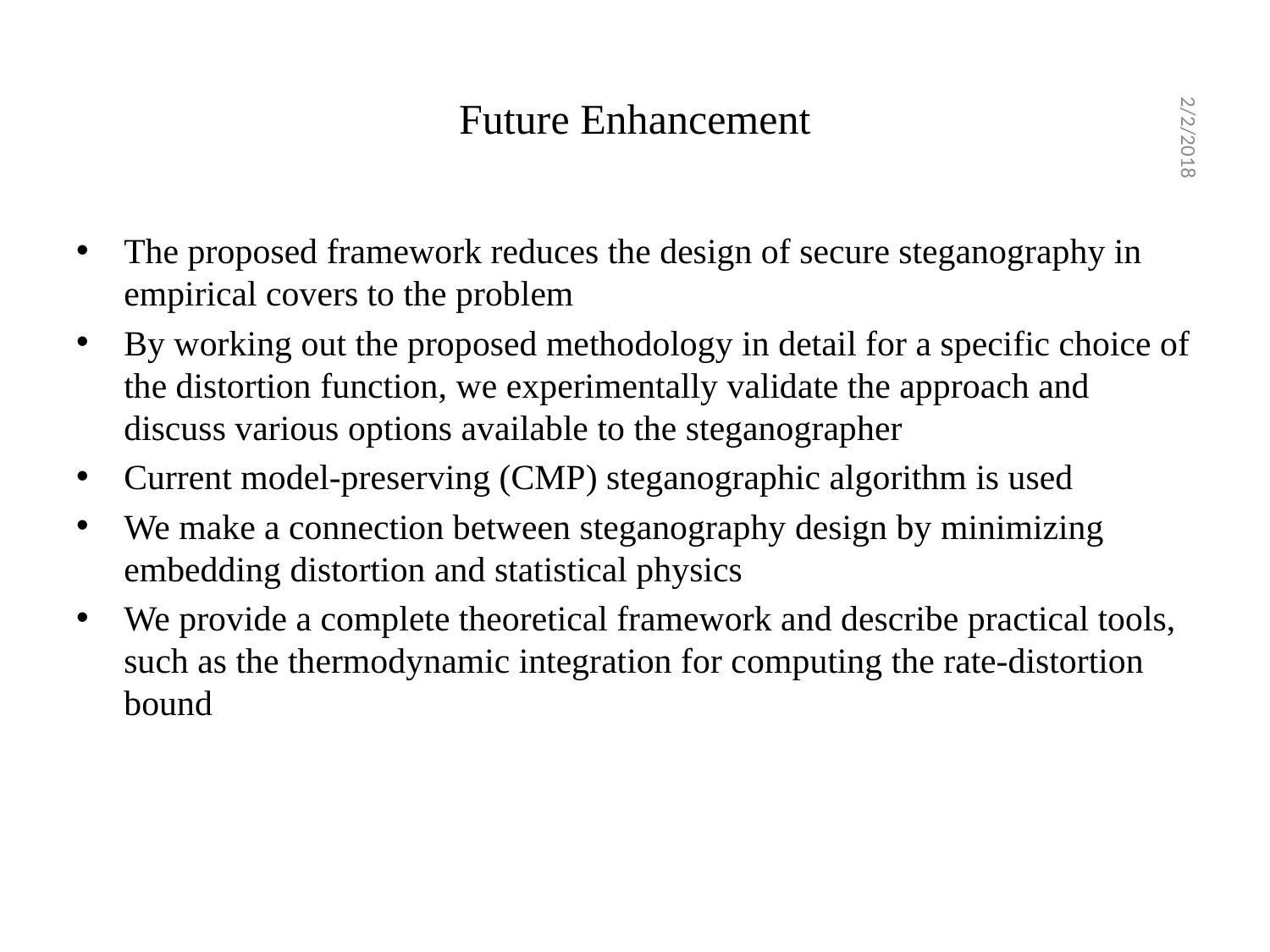

# Future Enhancement
2/2/2018
The proposed framework reduces the design of secure steganography in empirical covers to the problem
By working out the proposed methodology in detail for a specific choice of the distortion function, we experimentally validate the approach and discuss various options available to the steganographer
Current model-preserving (CMP) steganographic algorithm is used
We make a connection between steganography design by minimizing embedding distortion and statistical physics
We provide a complete theoretical framework and describe practical tools, such as the thermodynamic integration for computing the rate-distortion bound